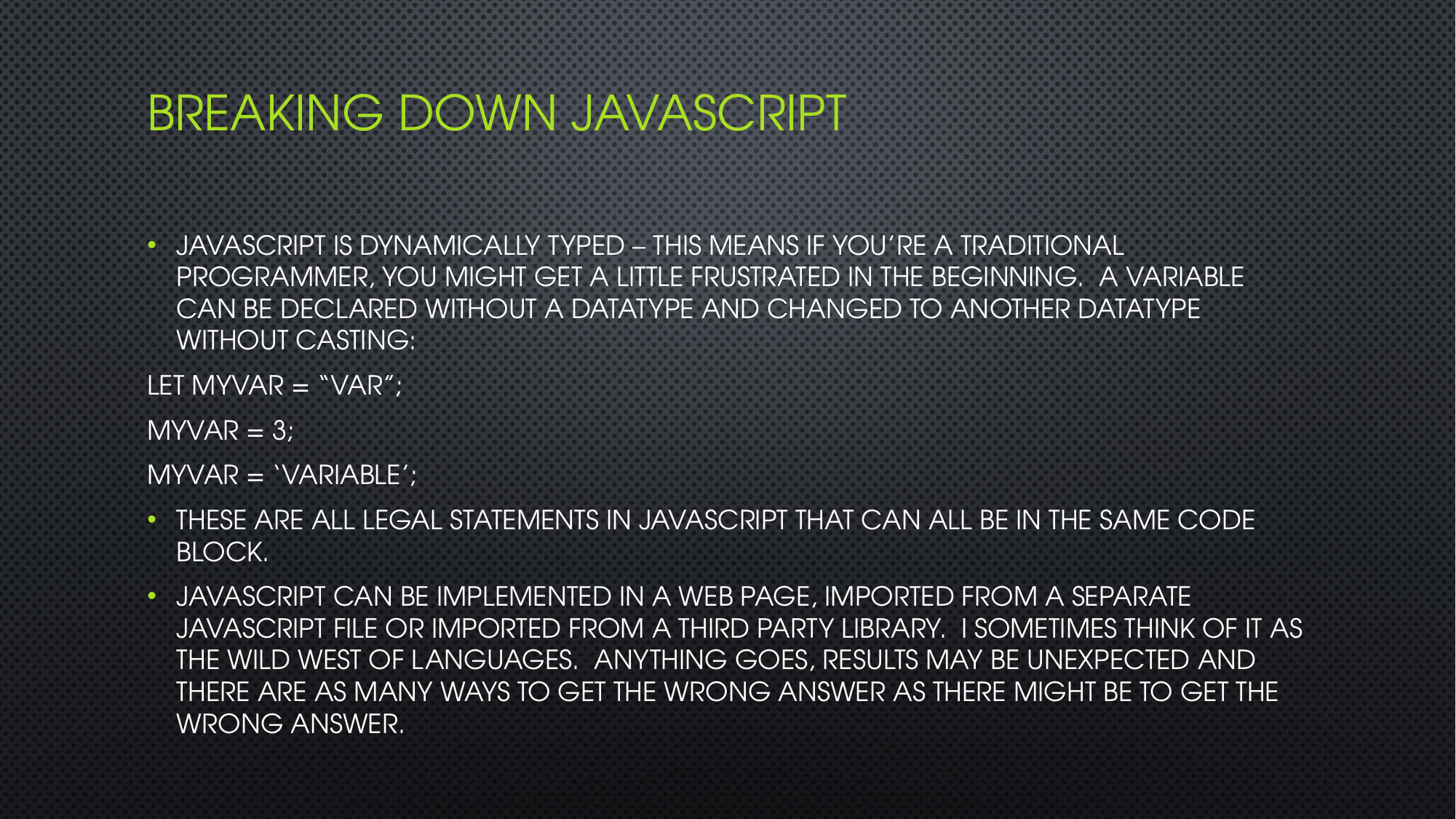

# Breaking down JavaScript
JavaScript is Dynamically typed – this means if you’re a traditional programmer, you might get a little frustrated in the beginning.  A variable can be declared without a datatype and changed to another datatype without casting:
Let myVar = “var”;
myVar = 3;
myVar = ‘variable’;
These are all Legal statements in JavaScript that can all be in the same code block.
JavaScript can be implemented in a web page, imported from a separate JavaScript file or imported from a third party library.  I sometimes think of it as the Wild West of languages.  Anything goes, results may be unexpected and there are as many ways to get the wrong answer as there might be to get the wrong answer.